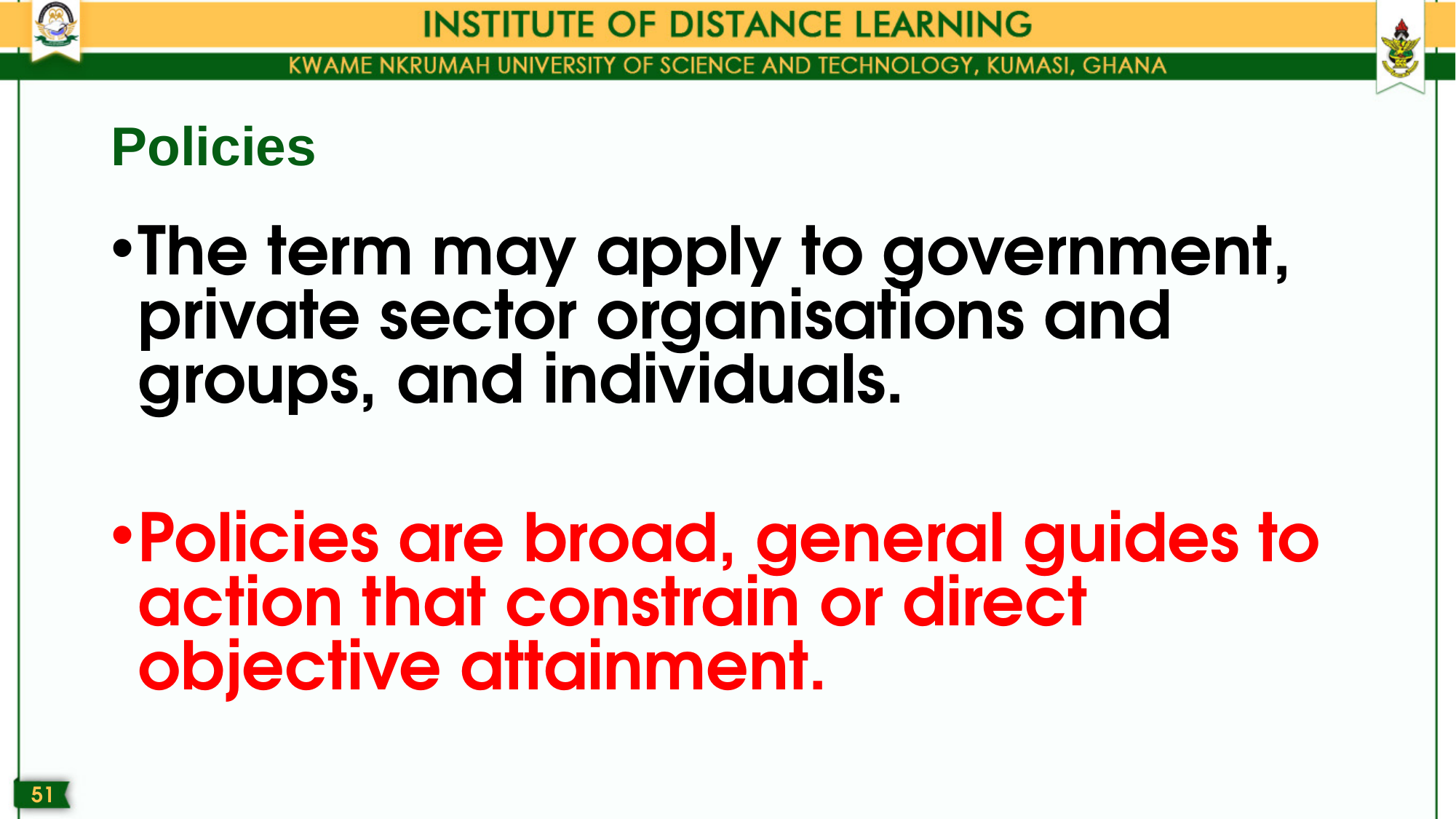

# Policies
The term may apply to government, private sector organisations and groups, and individuals.

Policies are broad, general guides to action that constrain or direct objective attainment.
51